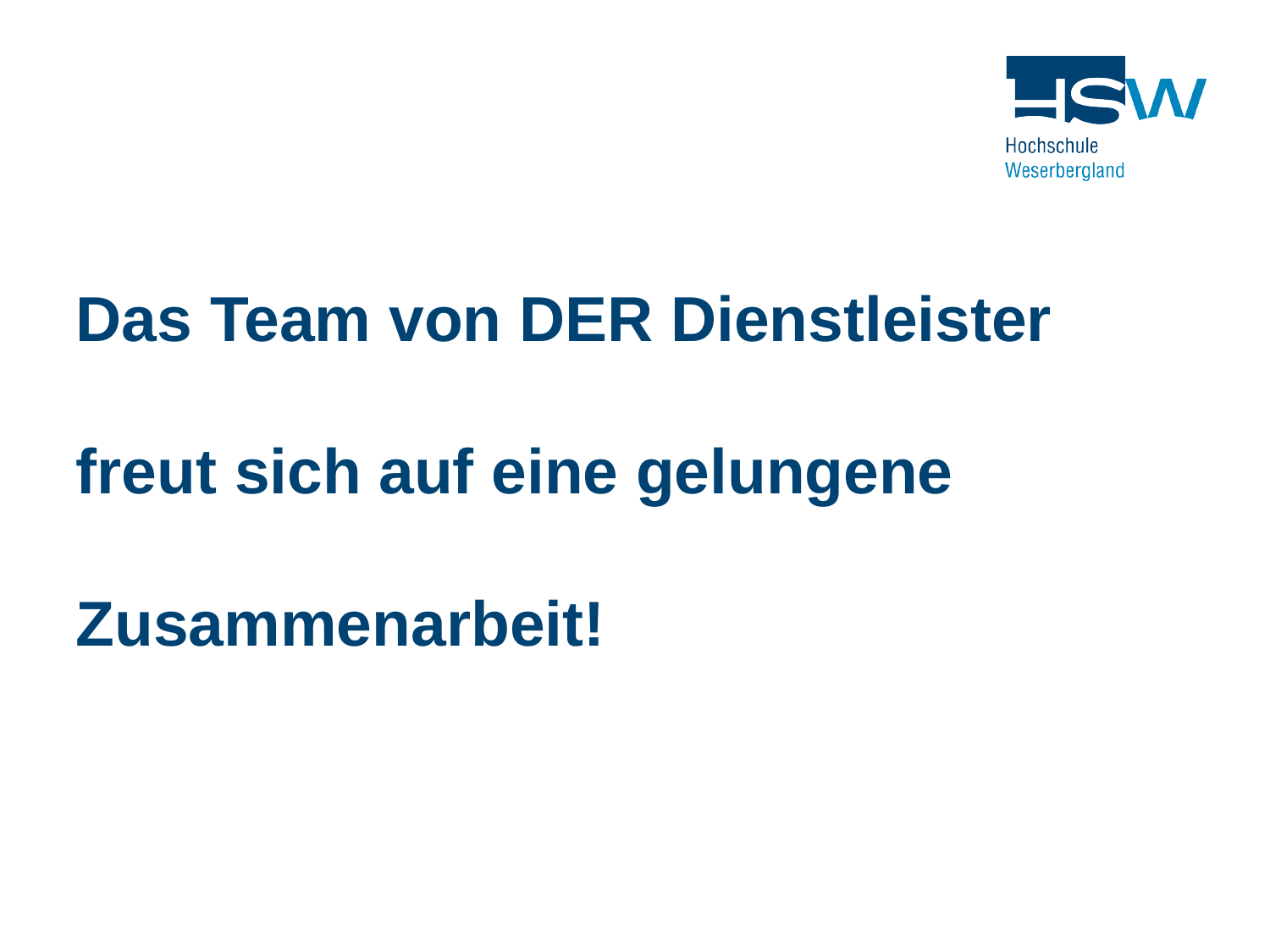

Das Team von DER Dienstleister freut sich auf eine gelungene Zusammenarbeit!